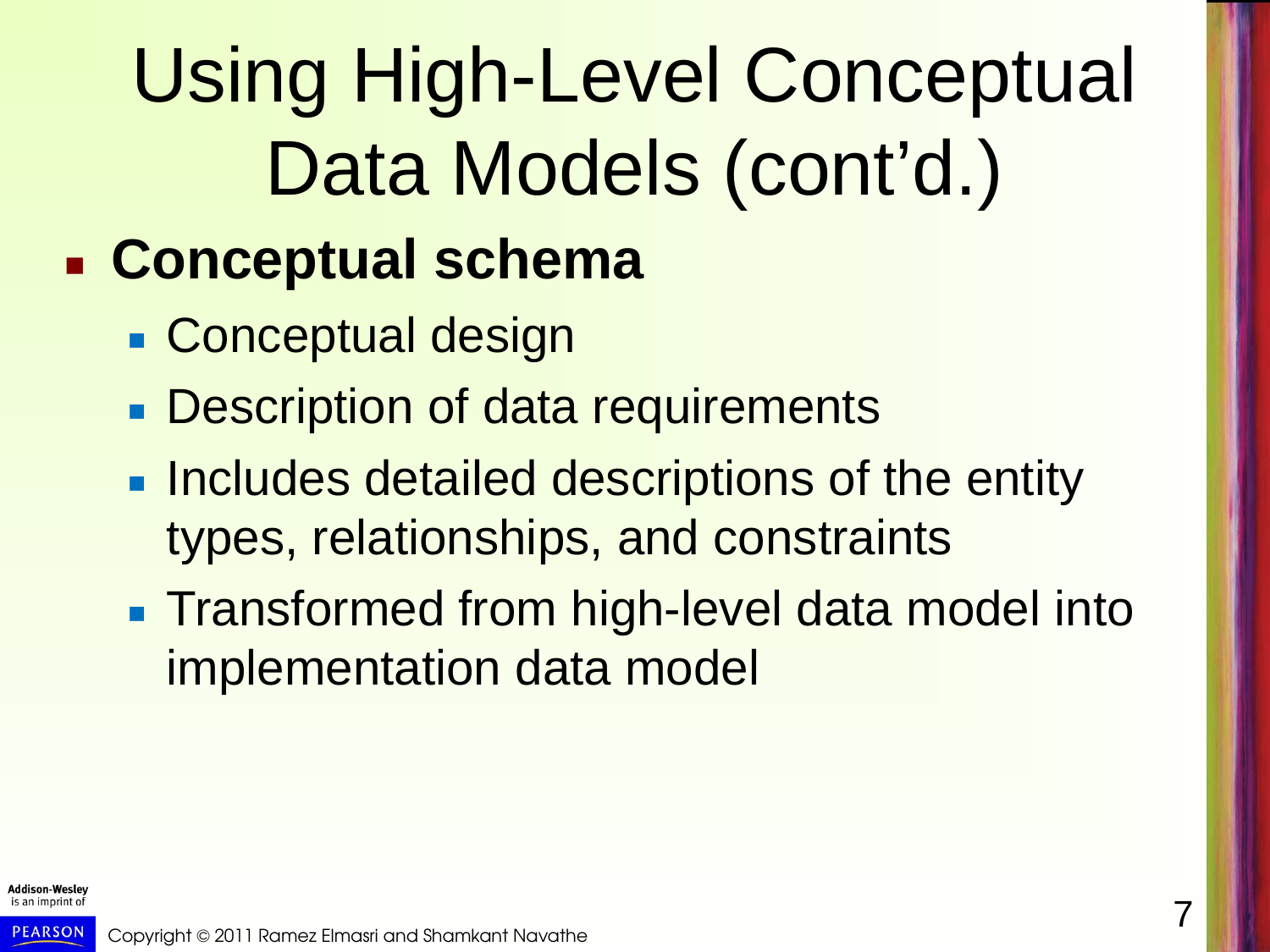

# Using High-Level Conceptual Data Models (cont’d.)
Conceptual schema
Conceptual design
Description of data requirements
Includes detailed descriptions of the entity types, relationships, and constraints
Transformed from high-level data model into implementation data model
7